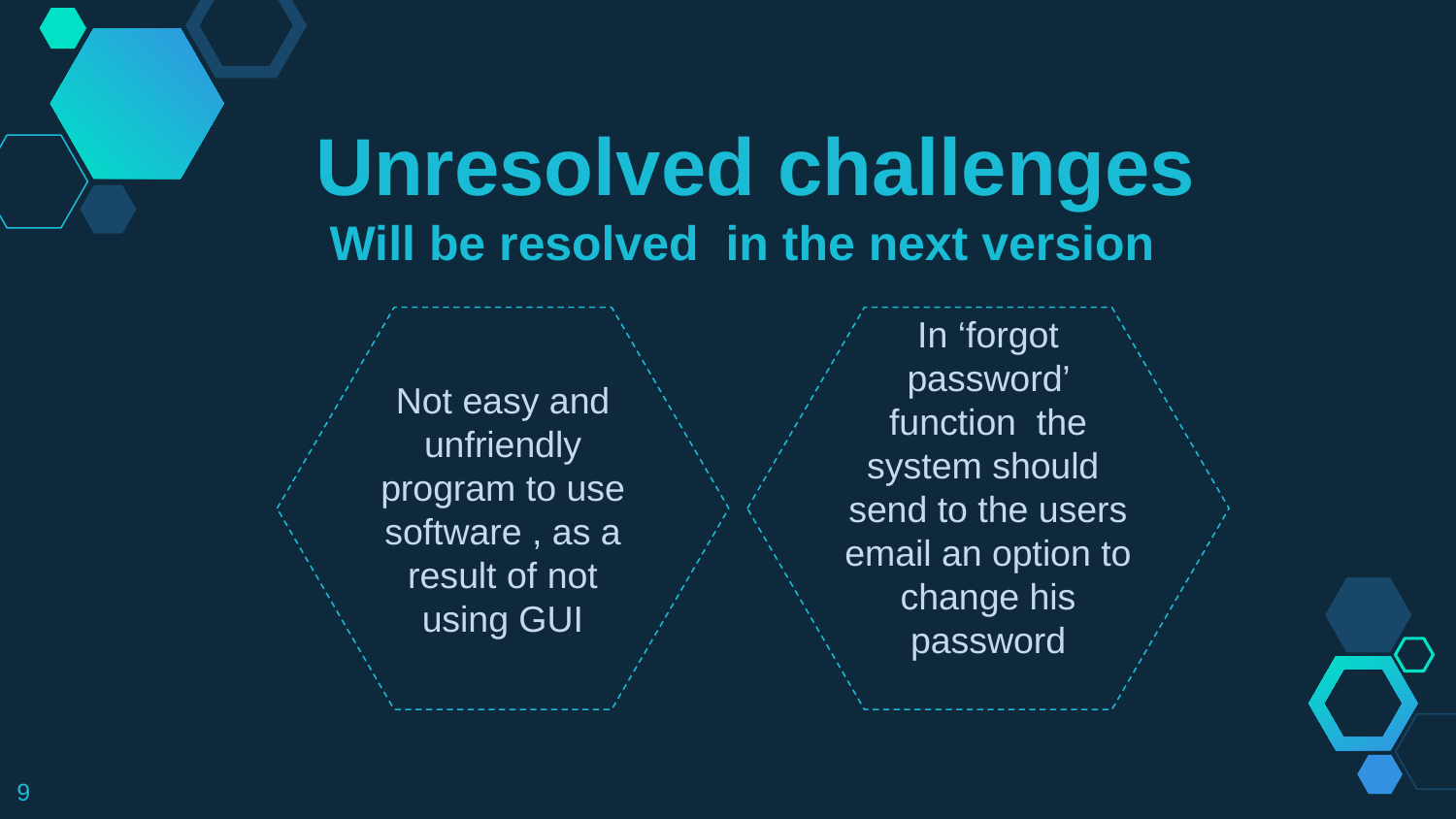

Unresolved challenges
 Will be resolved  in the next version
Not easy and unfriendly program to use software , as a result of not using GUI
In ‘forgot password’ function  the system should  send to the users email an option to change his password

9